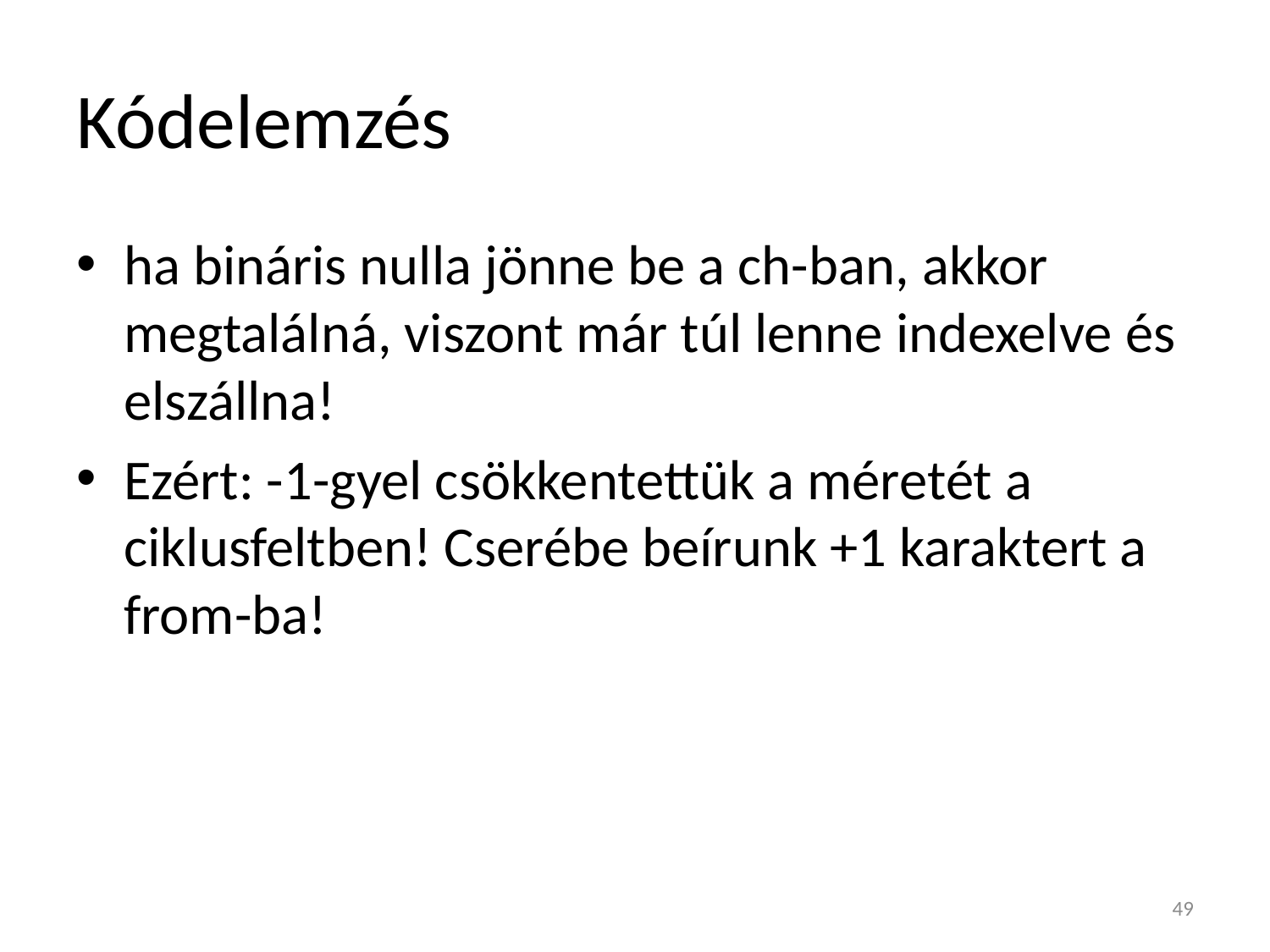

# Kódelemzés
ha bináris nulla jönne be a ch-ban, akkor megtalálná, viszont már túl lenne indexelve és elszállna!
Ezért: -1-gyel csökkentettük a méretét a ciklusfeltben! Cserébe beírunk +1 karaktert a from-ba!
49